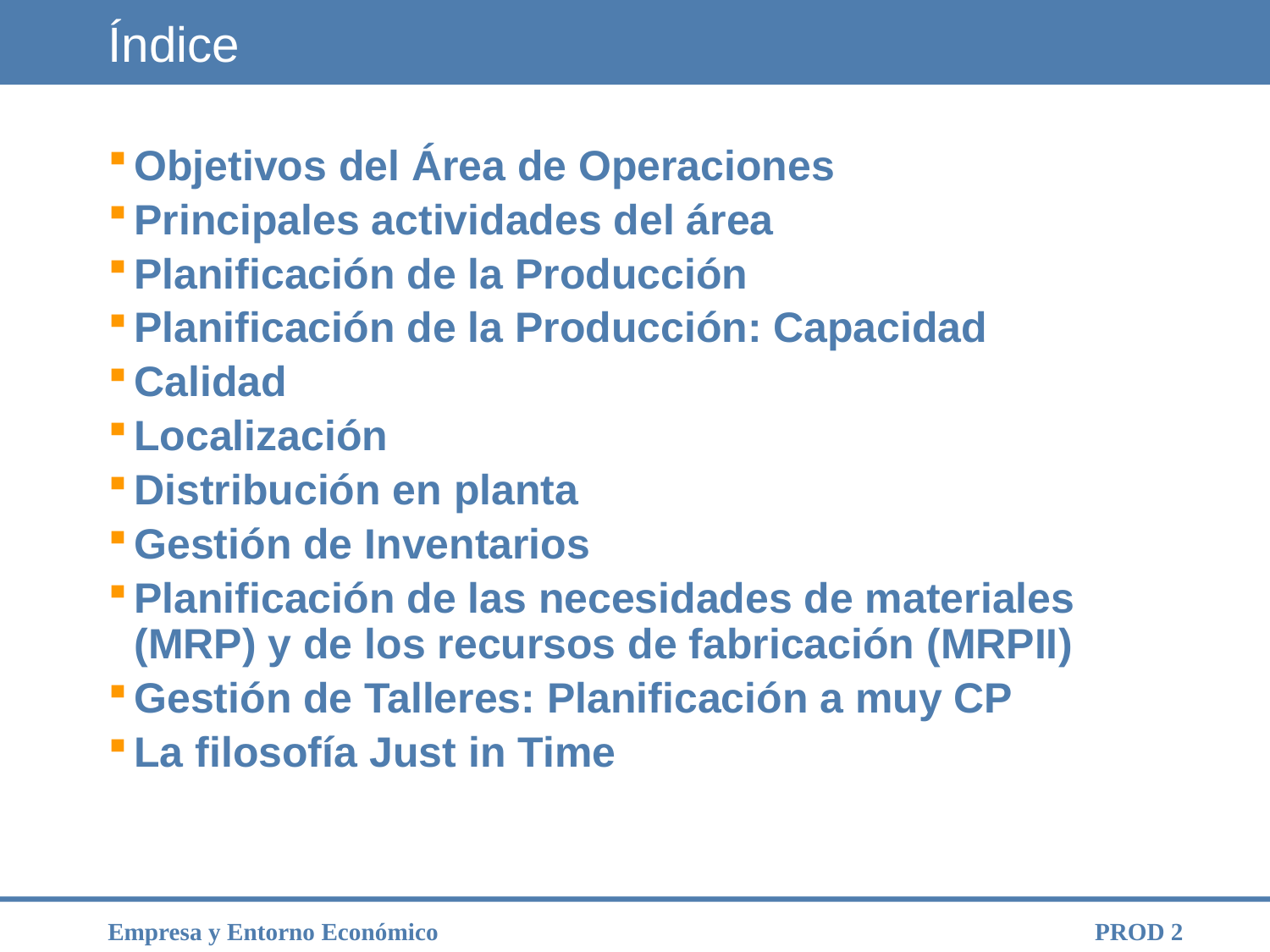

# Índice
Objetivos del Área de Operaciones
Principales actividades del área
Planificación de la Producción
Planificación de la Producción: Capacidad
Calidad
Localización
Distribución en planta
Gestión de Inventarios
Planificación de las necesidades de materiales (MRP) y de los recursos de fabricación (MRPII)
Gestión de Talleres: Planificación a muy CP
La filosofía Just in Time